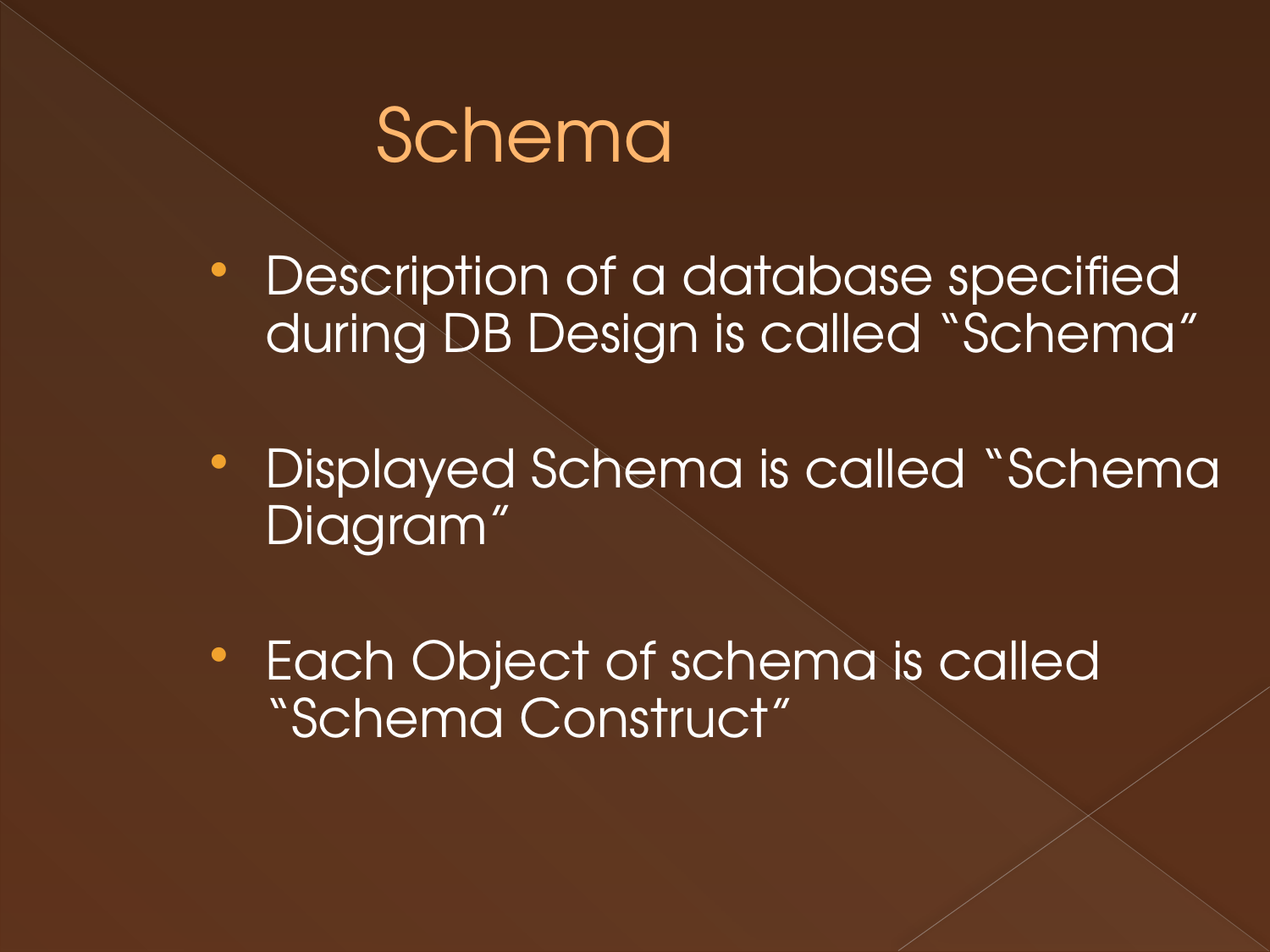

Schema
Description of a database specified during DB Design is called “Schema”

Displayed Schema is called “Schema Diagram”

Each Object of schema is called “Schema Construct”